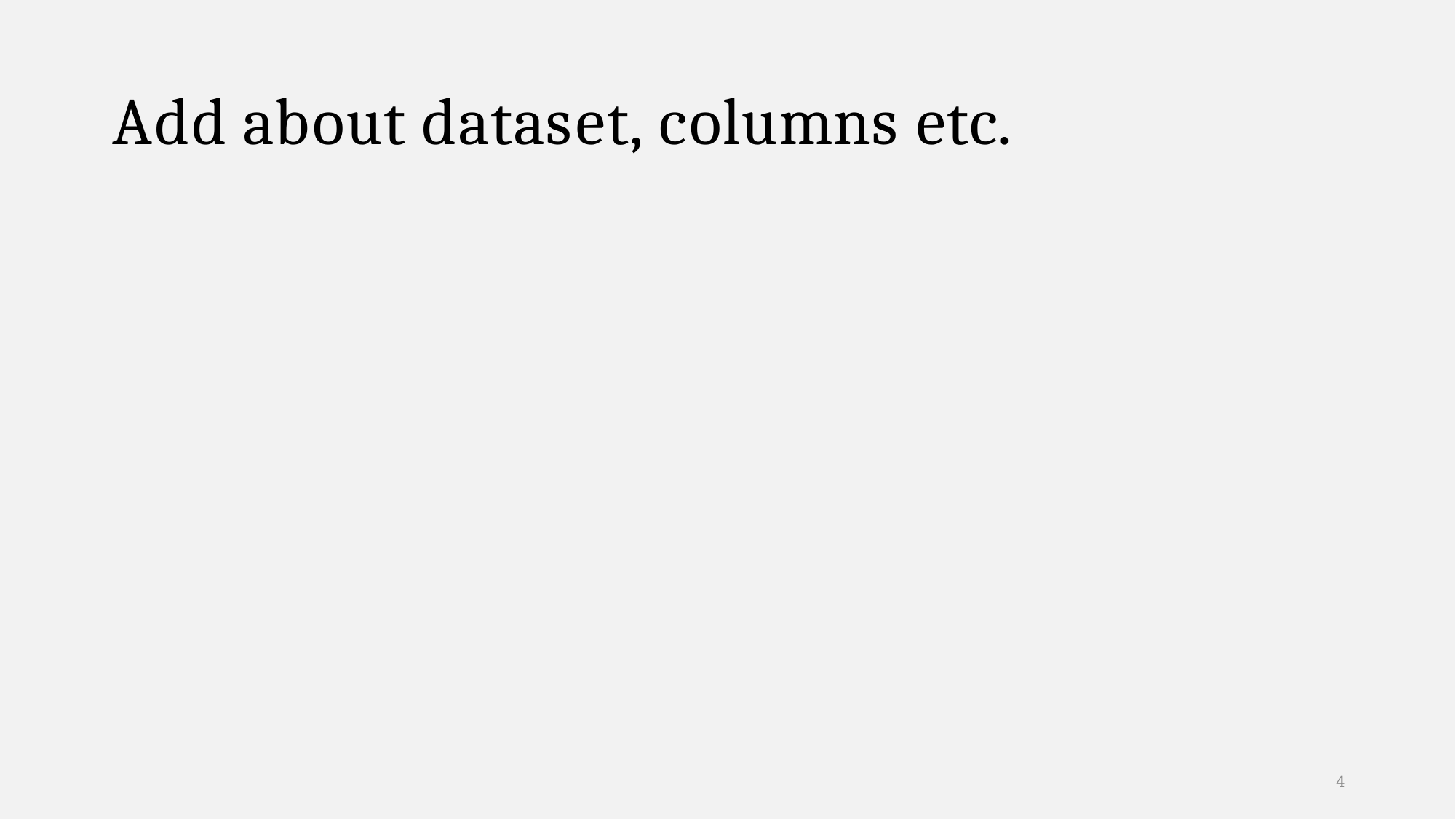

# Add about dataset, columns etc.
4